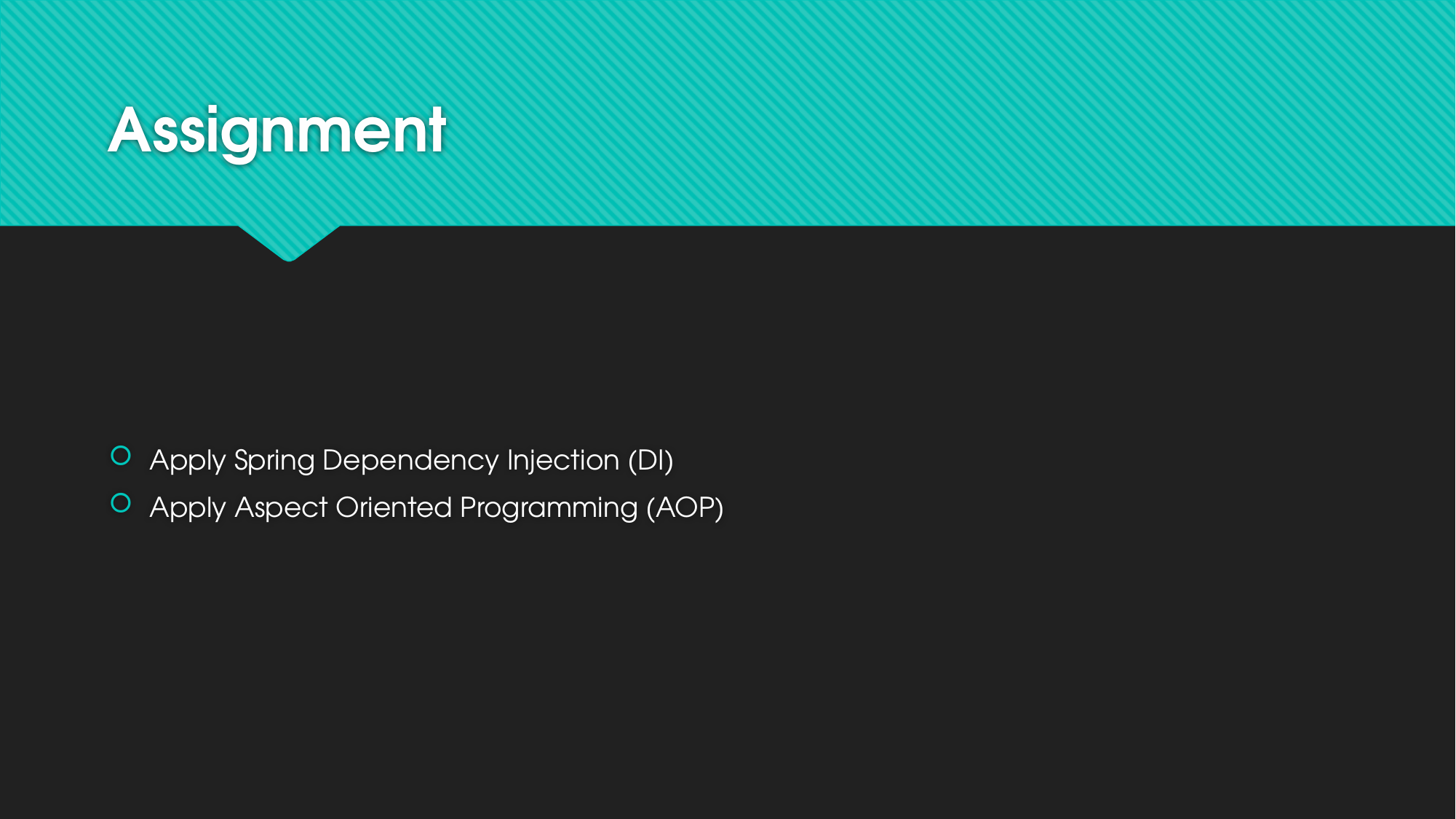

# Assignment
Apply Spring Dependency Injection (DI)
Apply Aspect Oriented Programming (AOP)